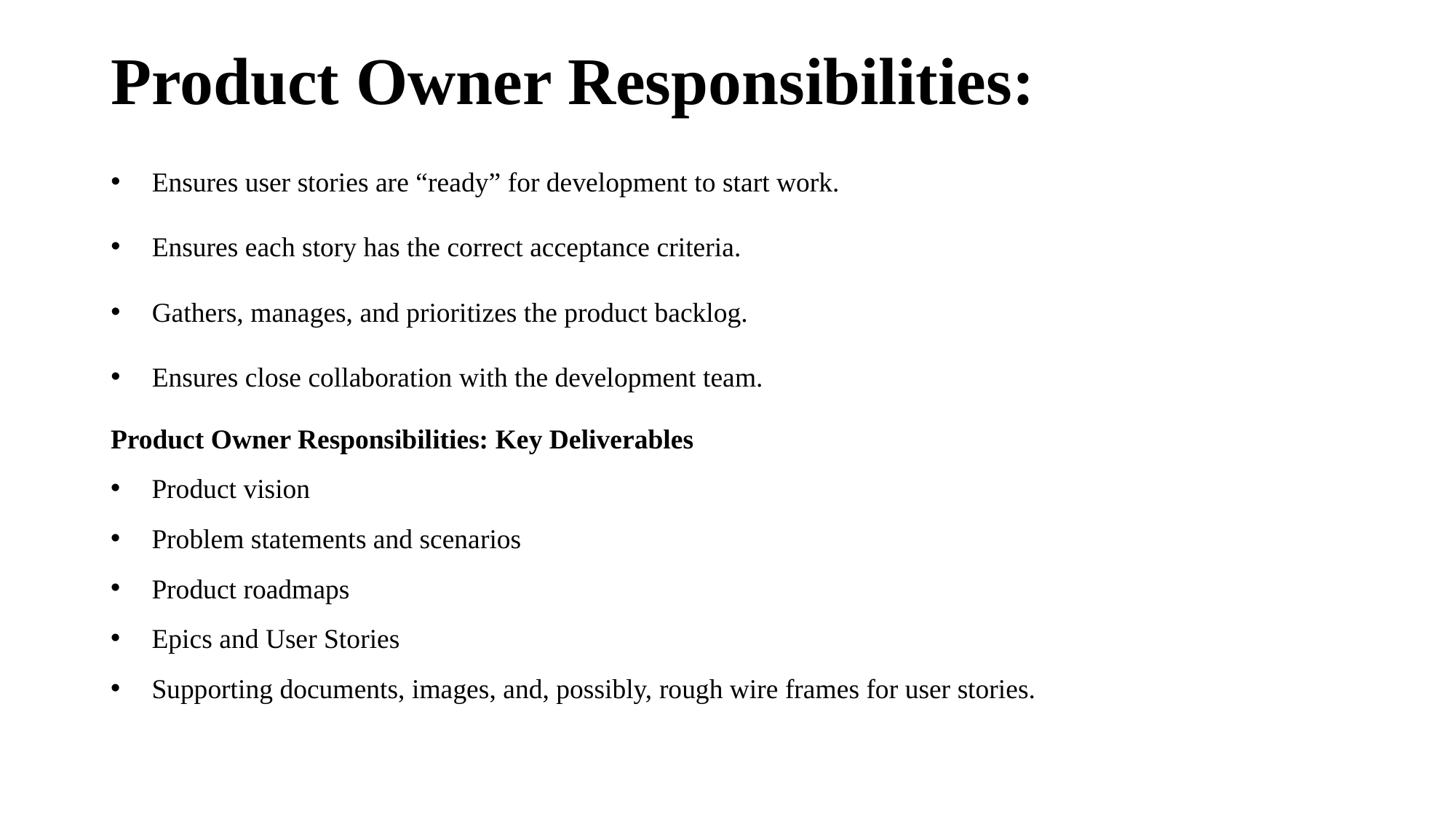

# Product Owner Responsibilities:
Ensures user stories are “ready” for development to start work.
Ensures each story has the correct acceptance criteria.
Gathers, manages, and prioritizes the product backlog.
Ensures close collaboration with the development team.

Product Owner Responsibilities: Key Deliverables
Product vision
Problem statements and scenarios
Product roadmaps
Epics and User Stories
Supporting documents, images, and, possibly, rough wire frames for user stories.